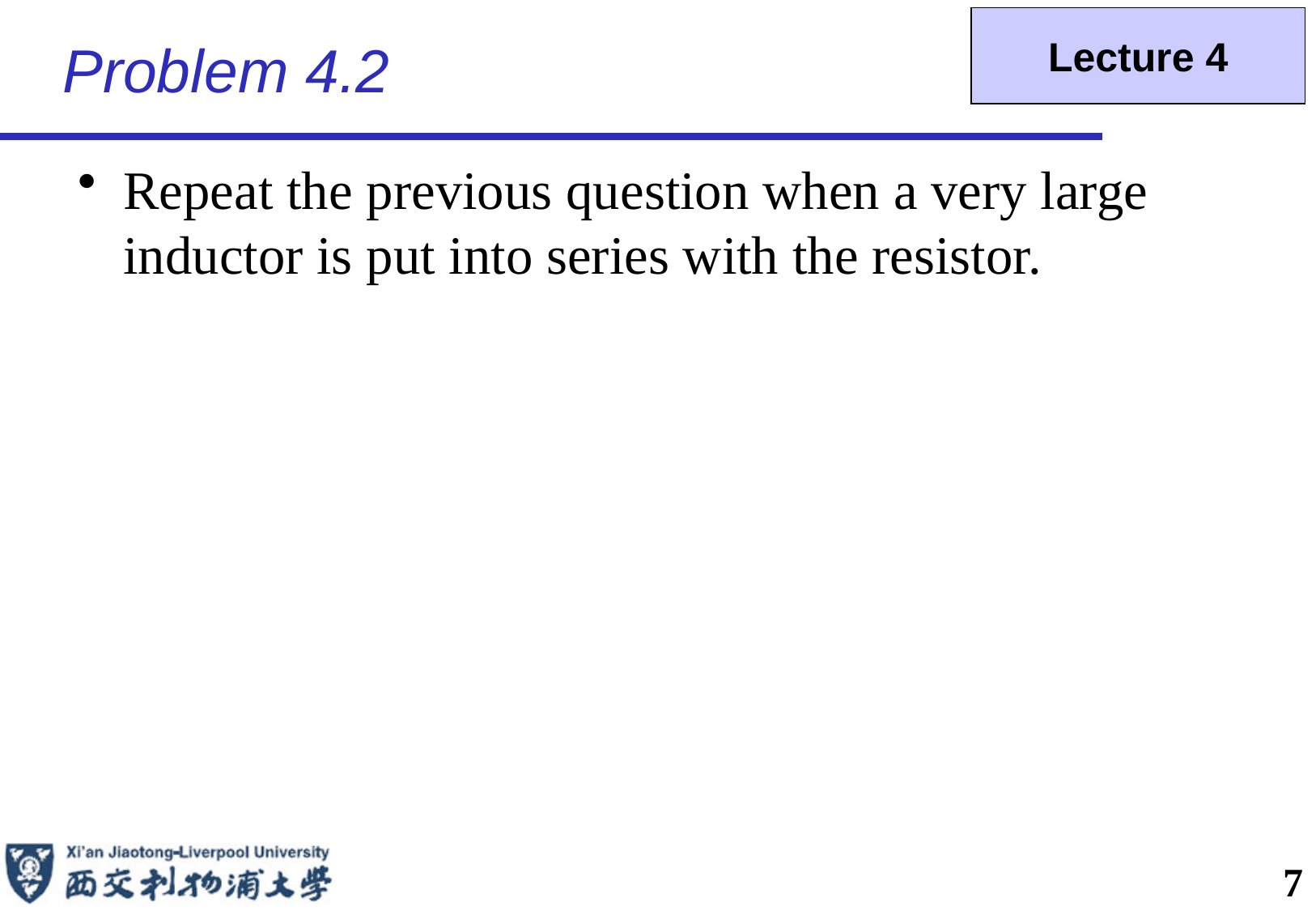

# Problem 4.2
Lecture 4
Repeat the previous question when a very large inductor is put into series with the resistor.